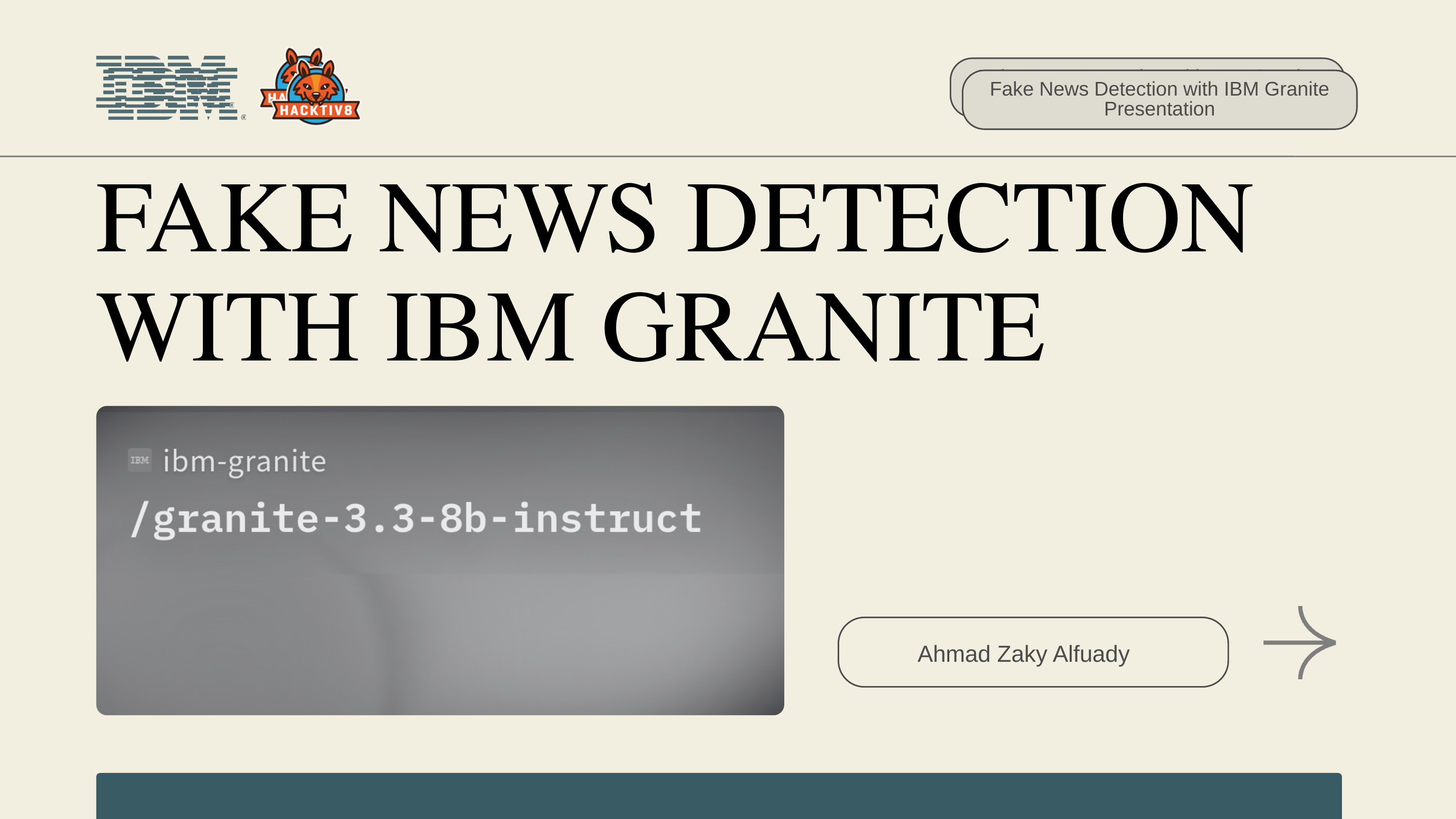

Fake News Detection with IBM Granite Presentation

Fake News Detection with IBM Granite Presentation

FAKE NEWS DETECTION WITH IBM GRANITE

Ahmad Zaky Alfuady